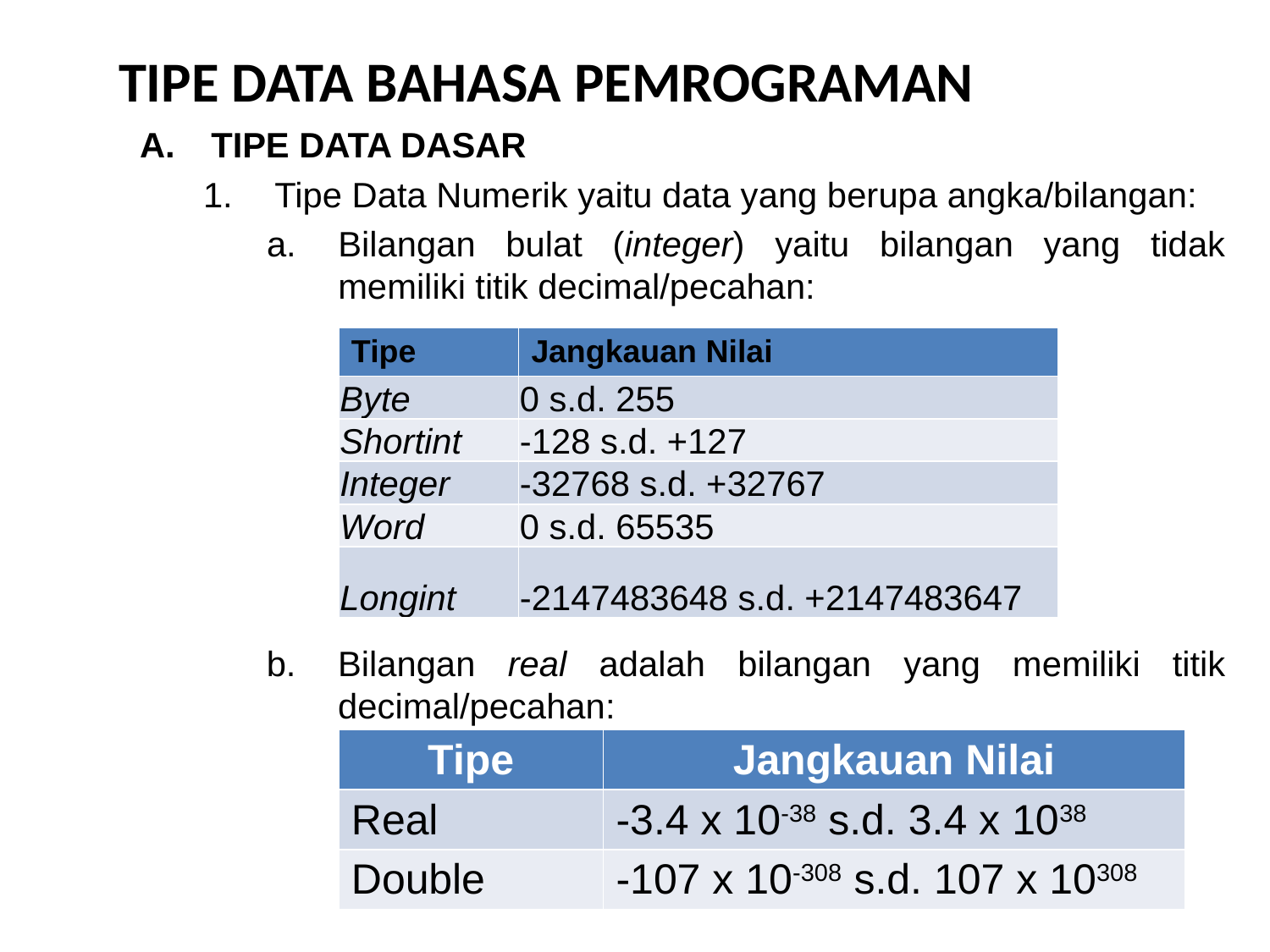

# TIPE DATA BAHASA PEMROGRAMAN
TIPE DATA DASAR
Tipe Data Numerik yaitu data yang berupa angka/bilangan:
Bilangan bulat (integer) yaitu bilangan yang tidak memiliki titik decimal/pecahan:

| Tipe | Jangkauan Nilai |
| --- | --- |
| Byte | 0 s.d. 255 |
| Shortint | -128 s.d. +127 |
| Integer | -32768 s.d. +32767 |
| Word | 0 s.d. 65535 |
| Longint | -2147483648 s.d. +2147483647 |
Bilangan real adalah bilangan yang memiliki titik decimal/pecahan:

| Tipe | Jangkauan Nilai |
| --- | --- |
| Real | -3.4 x 10-38 s.d. 3.4 x 1038 |
| Double | -107 x 10-308 s.d. 107 x 10308 |